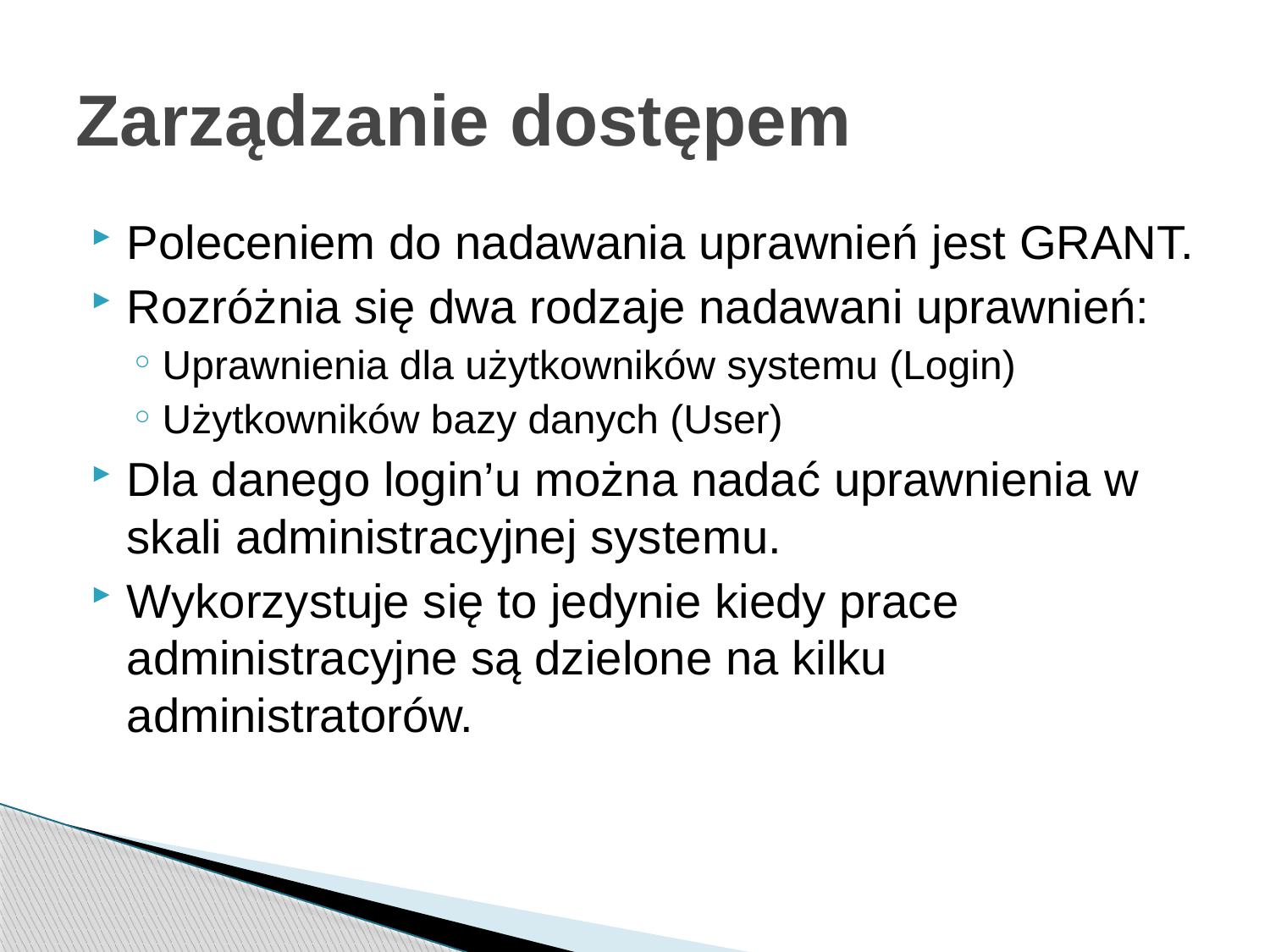

# Zarządzanie dostępem
Poleceniem do nadawania uprawnień jest GRANT.
Rozróżnia się dwa rodzaje nadawani uprawnień:
Uprawnienia dla użytkowników systemu (Login)
Użytkowników bazy danych (User)
Dla danego login’u można nadać uprawnienia w skali administracyjnej systemu.
Wykorzystuje się to jedynie kiedy prace administracyjne są dzielone na kilku administratorów.